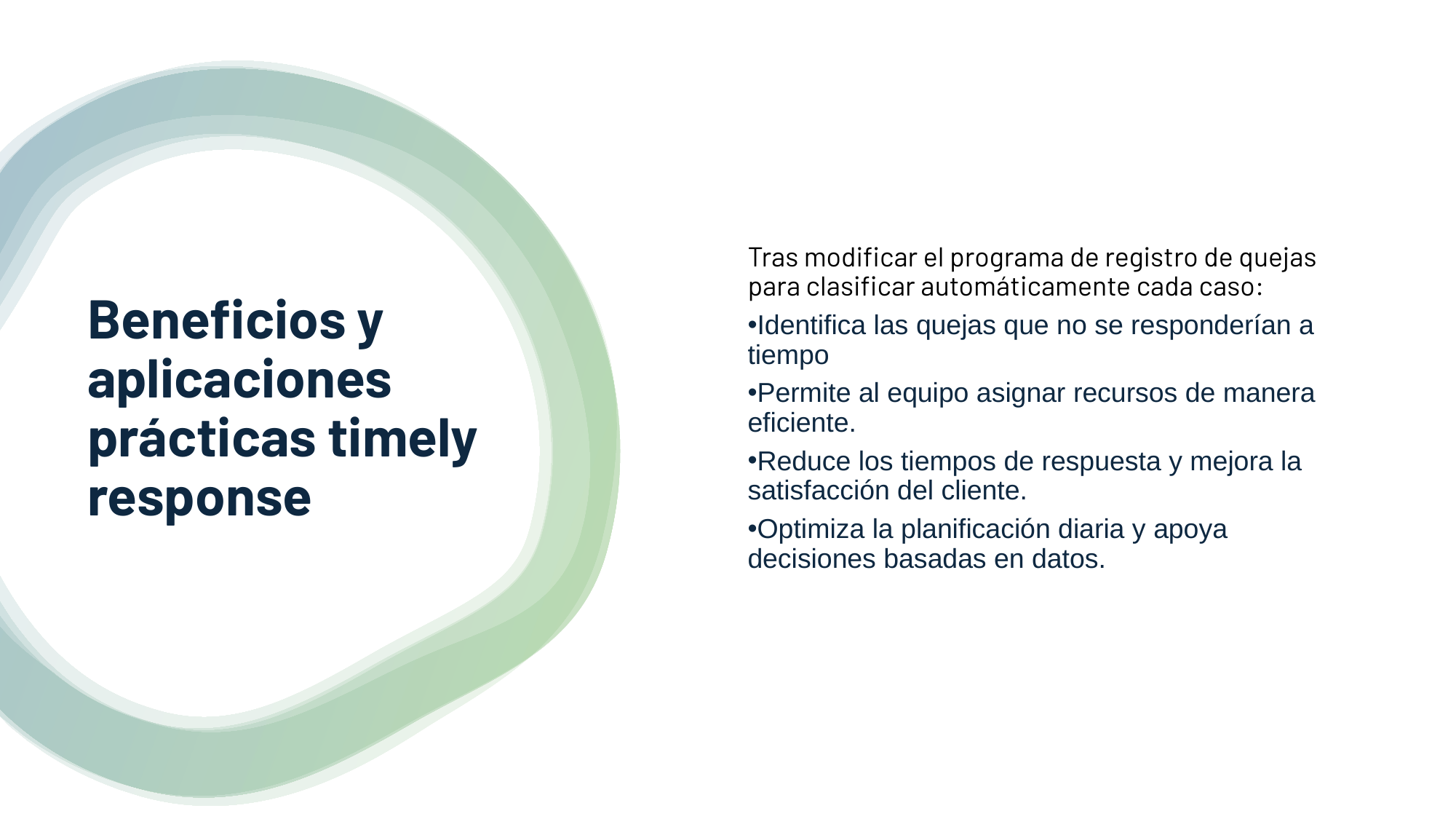

Tras modificar el programa de registro de quejas para clasificar automáticamente cada caso:
Identifica las quejas que no se responderían a tiempo
Permite al equipo asignar recursos de manera eficiente.
Reduce los tiempos de respuesta y mejora la satisfacción del cliente.
Optimiza la planificación diaria y apoya decisiones basadas en datos.
# Beneficios y aplicaciones prácticas timely response